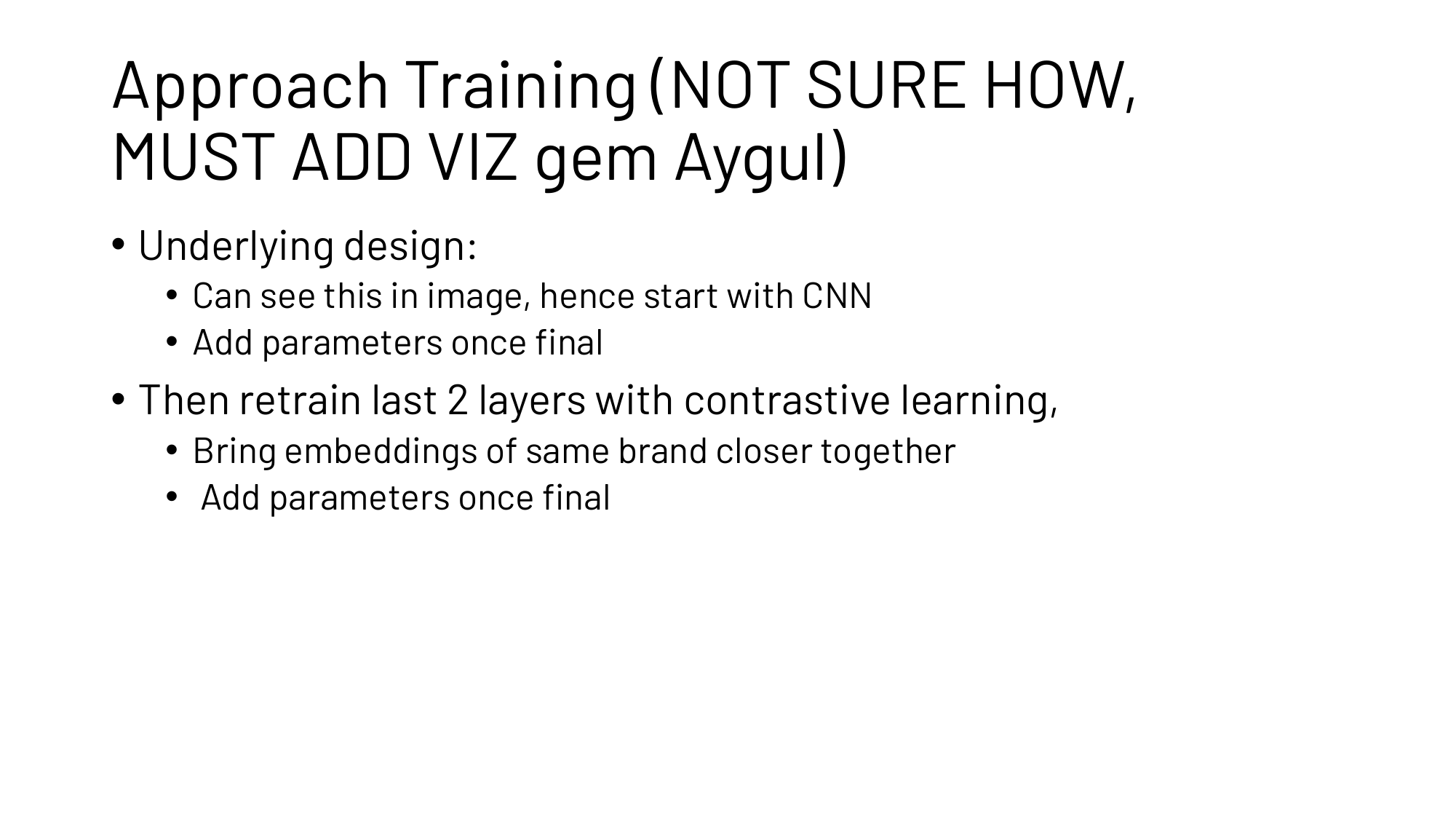

# Approach Training (NOT SURE HOW, MUST ADD VIZ gem Aygul)
Underlying design:
Can see this in image, hence start with CNN
Add parameters once final
Then retrain last 2 layers with contrastive learning,
Bring embeddings of same brand closer together
 Add parameters once final